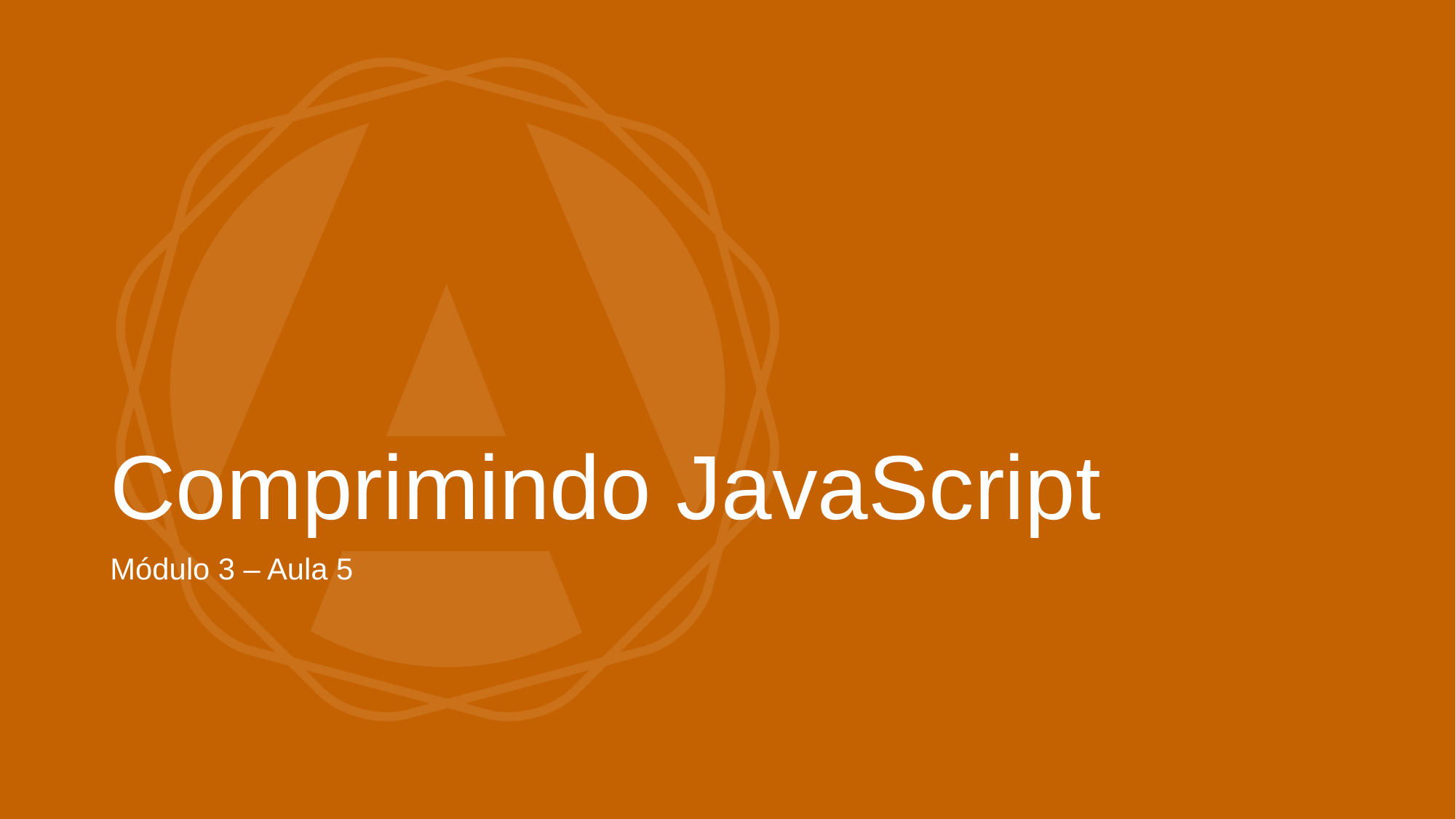

# Comprimindo JavaScript
Módulo 3 – Aula 5